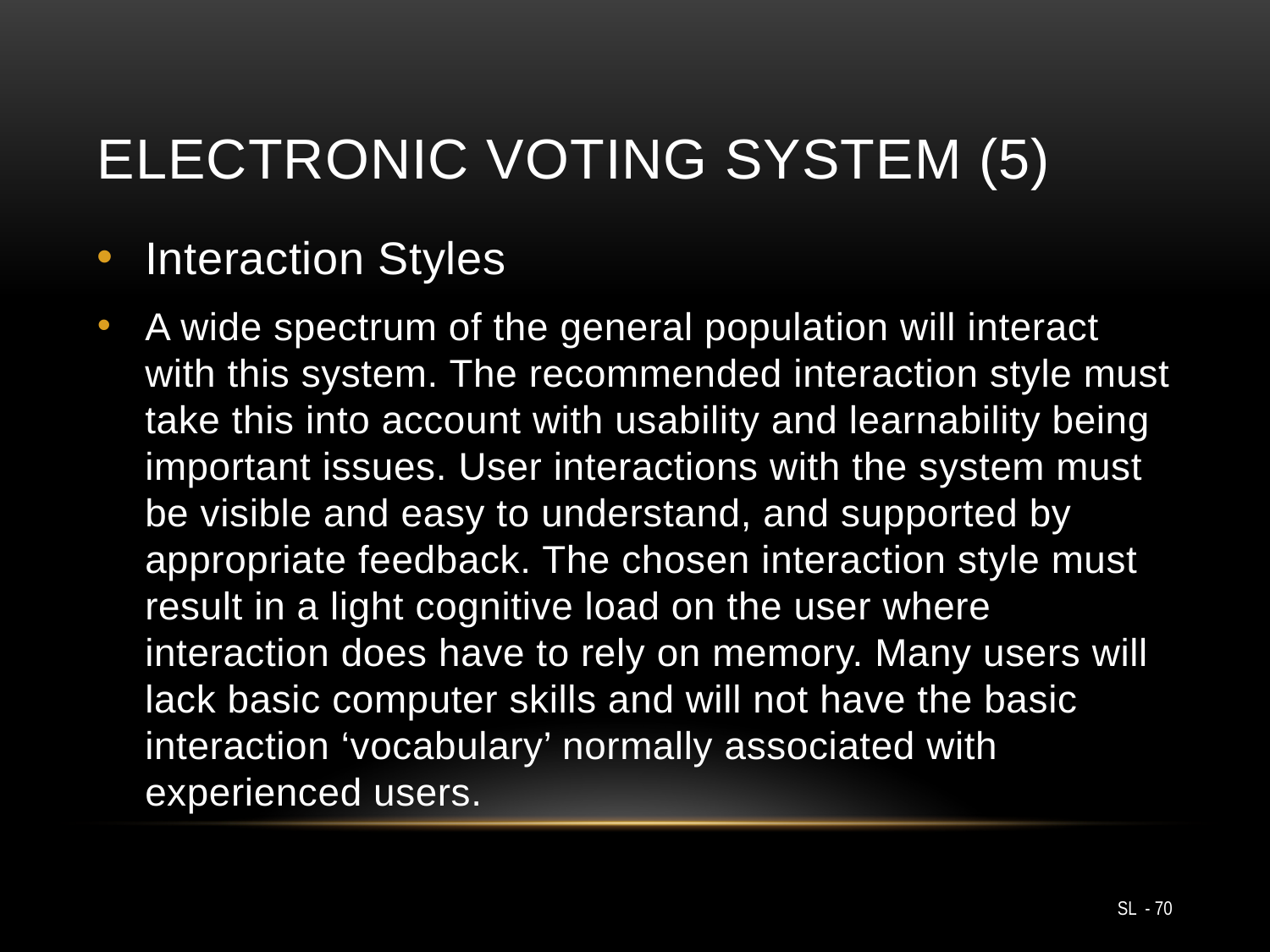

# Electronic Voting System (5)
Interaction Styles
A wide spectrum of the general population will interact with this system. The recommended interaction style must take this into account with usability and learnability being important issues. User interactions with the system must be visible and easy to understand, and supported by appropriate feedback. The chosen interaction style must result in a light cognitive load on the user where interaction does have to rely on memory. Many users will lack basic computer skills and will not have the basic interaction ‘vocabulary’ normally associated with experienced users.
SL  - 70